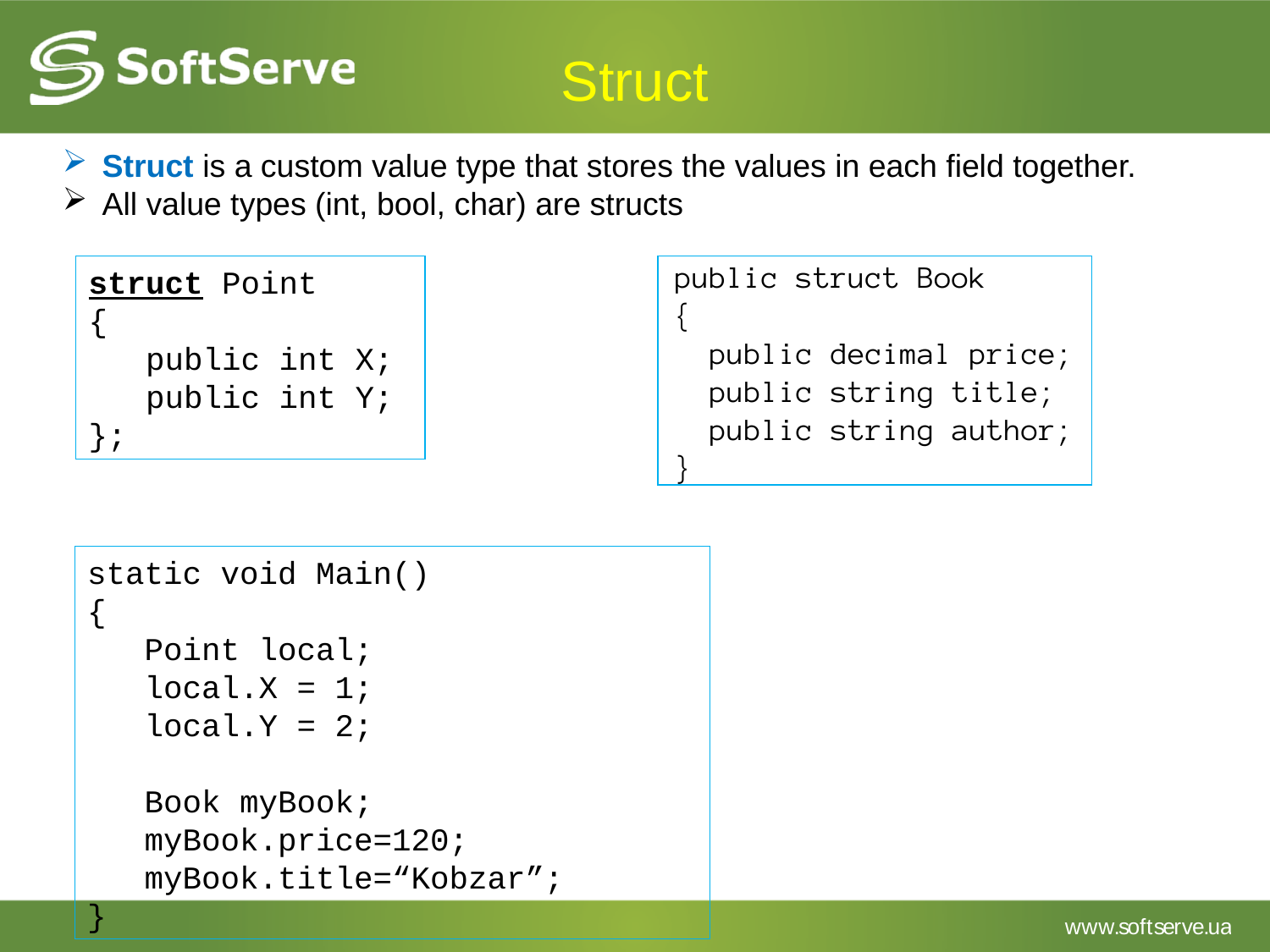

# Struct
Struct is a custom value type that stores the values in each field together.
All value types (int, bool, char) are structs
struct Point
{
   public int X;
   public int Y;
};
 public struct Book
 {
   public decimal price;
   public string title;
   public string author;
 }
static void Main()
{
   Point local;
   local.X = 1;
   local.Y = 2;

   Book myBook;
   myBook.price=120;
   myBook.title=“Kobzar”;
}